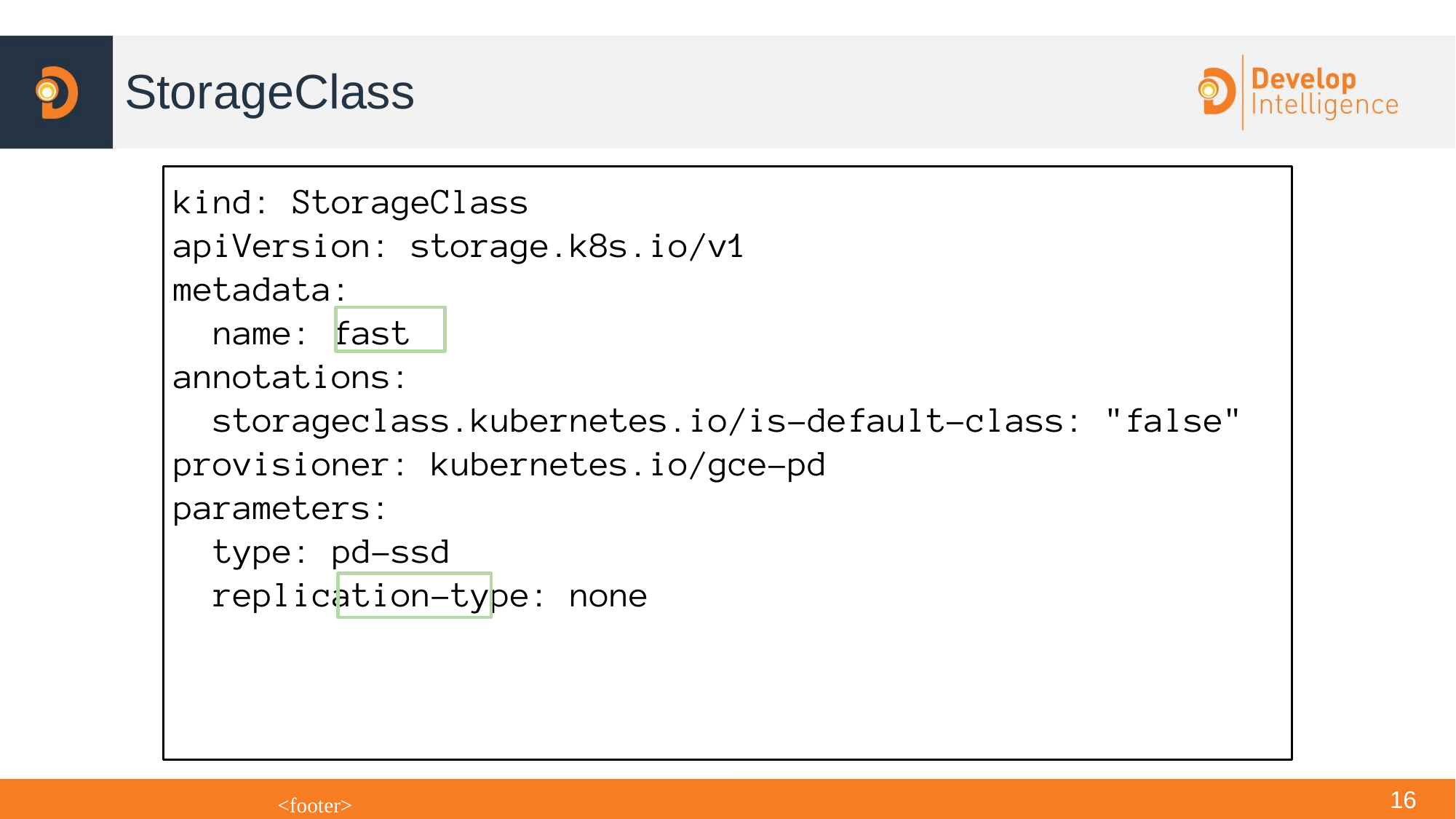

# StorageClass
kind: StorageClass
apiVersion: storage.k8s.io/v1
metadata:
  name: fast
annotations:
  storageclass.kubernetes.io/is-default-class: "false"
provisioner: kubernetes.io/gce-pd
parameters:
  type: pd-ssd
  replication-type: none

16